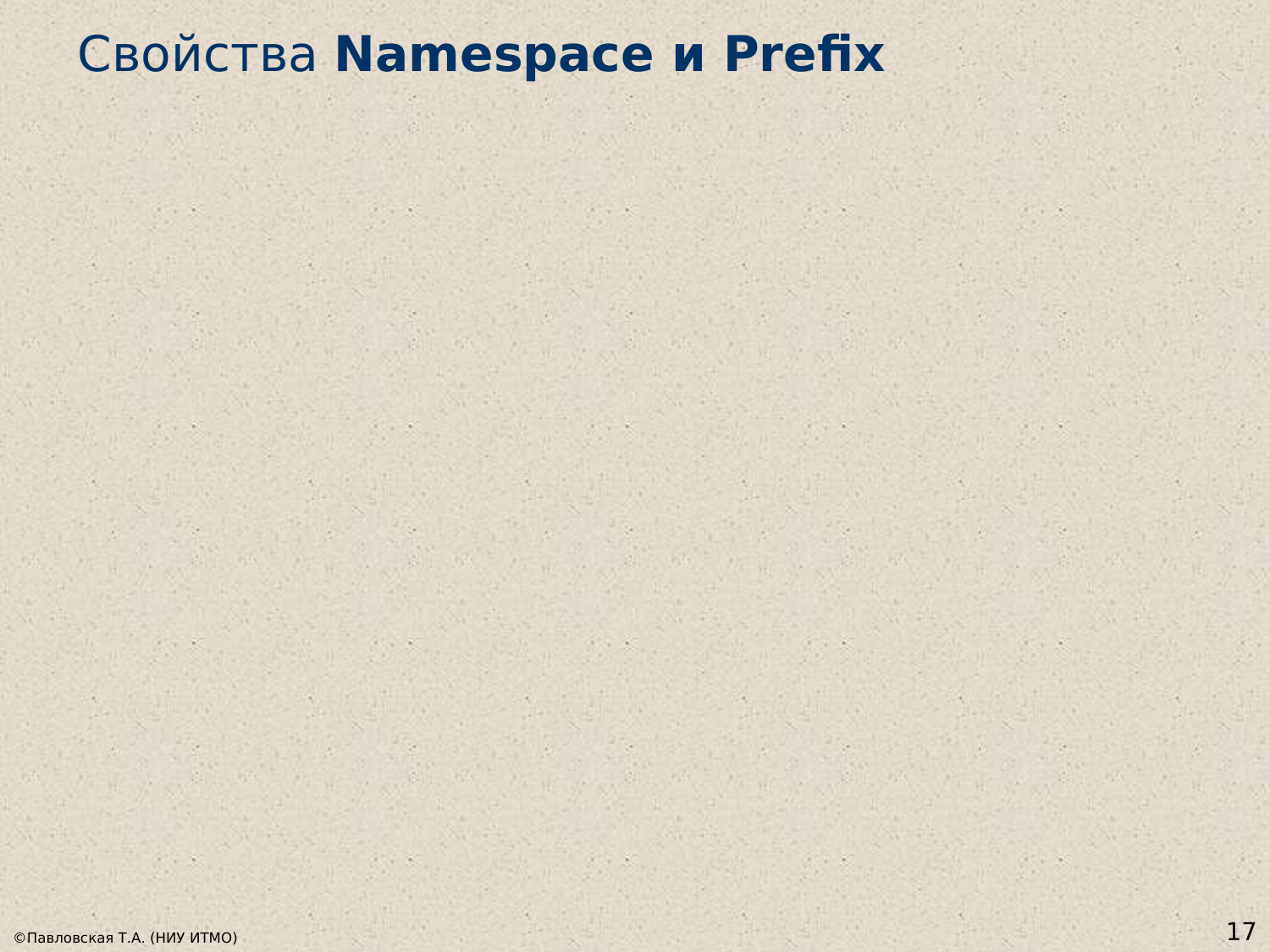

# Свойства Namespace и Prefix

17
©Павловская Т.А. (НИУ ИТМО)